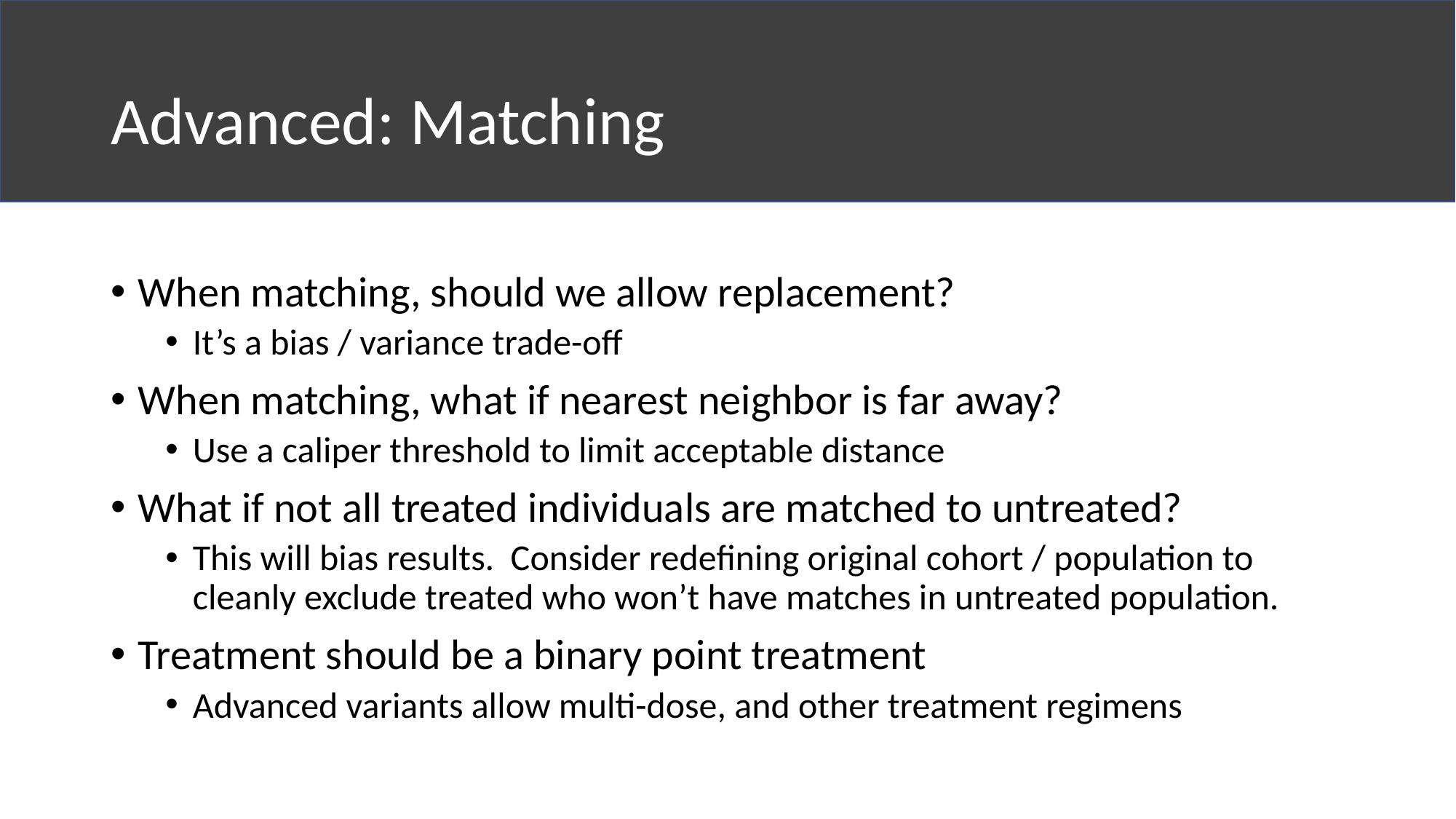

# Advanced: Matching
When matching, should we allow replacement?
It’s a bias / variance trade-off
When matching, what if nearest neighbor is far away?
Use a caliper threshold to limit acceptable distance
What if not all treated individuals are matched to untreated?
This will bias results.  Consider redefining original cohort / population to cleanly exclude treated who won’t have matches in untreated population.
Treatment should be a binary point treatment
Advanced variants allow multi-dose, and other treatment regimens